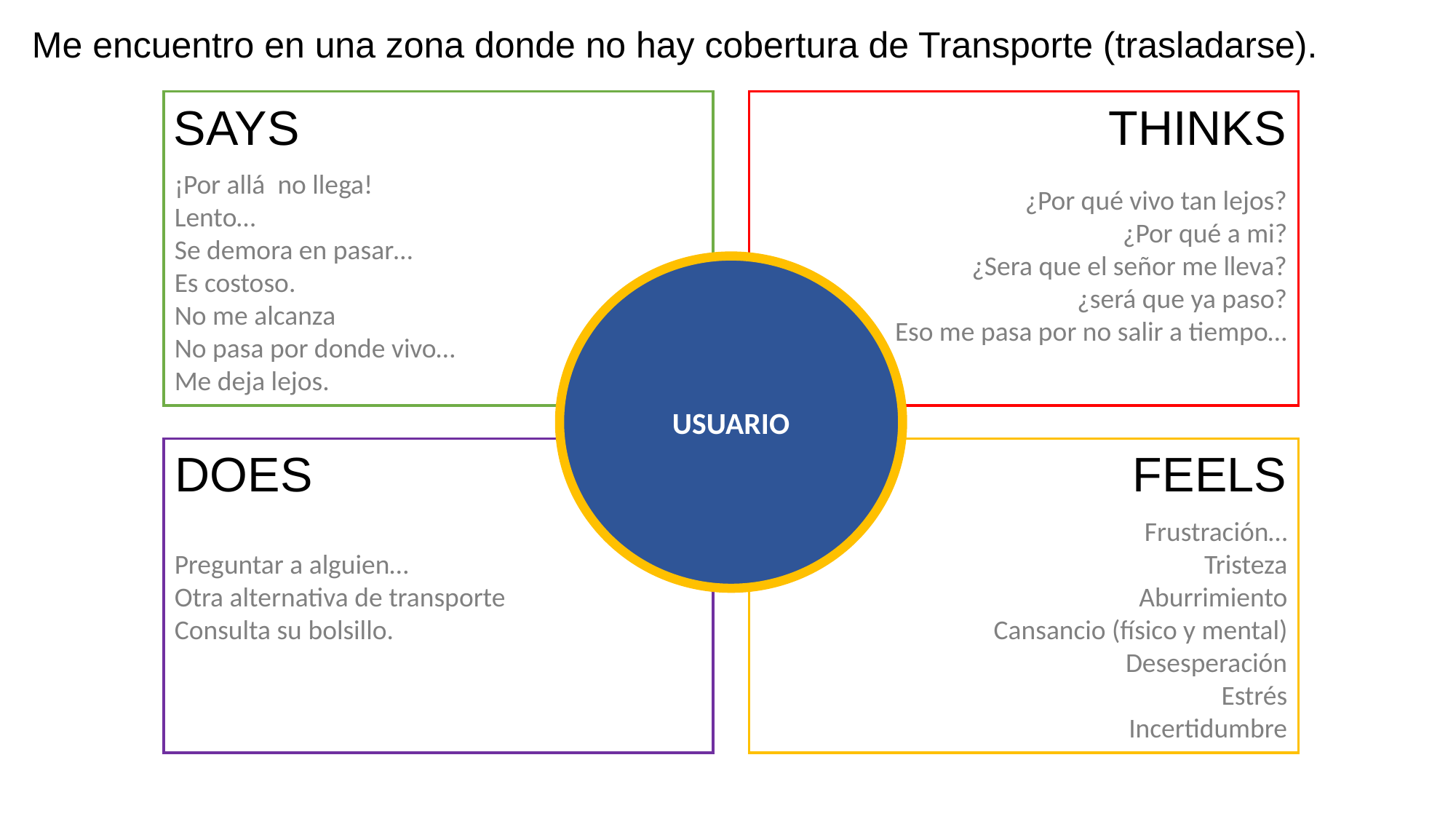

Me encuentro en una zona donde no hay cobertura de Transporte (trasladarse).
SAYS

¡Por allá  no llega!
Lento…
Se demora en pasar…
Es costoso.
No me alcanza
No pasa por donde vivo…
Me deja lejos.

¿Por qué vivo tan lejos?
¿Por qué a mi?
¿Sera que el señor me lleva?
¿será que ya paso?
Eso me pasa por no salir a tiempo…
THINKS
USUARIO
FEELS
DOES
Preguntar a alguien…
Otra alternativa de transporte
Consulta su bolsillo.

Frustración…
Tristeza
Aburrimiento
Cansancio (físico y mental)
Desesperación
Estrés
Incertidumbre